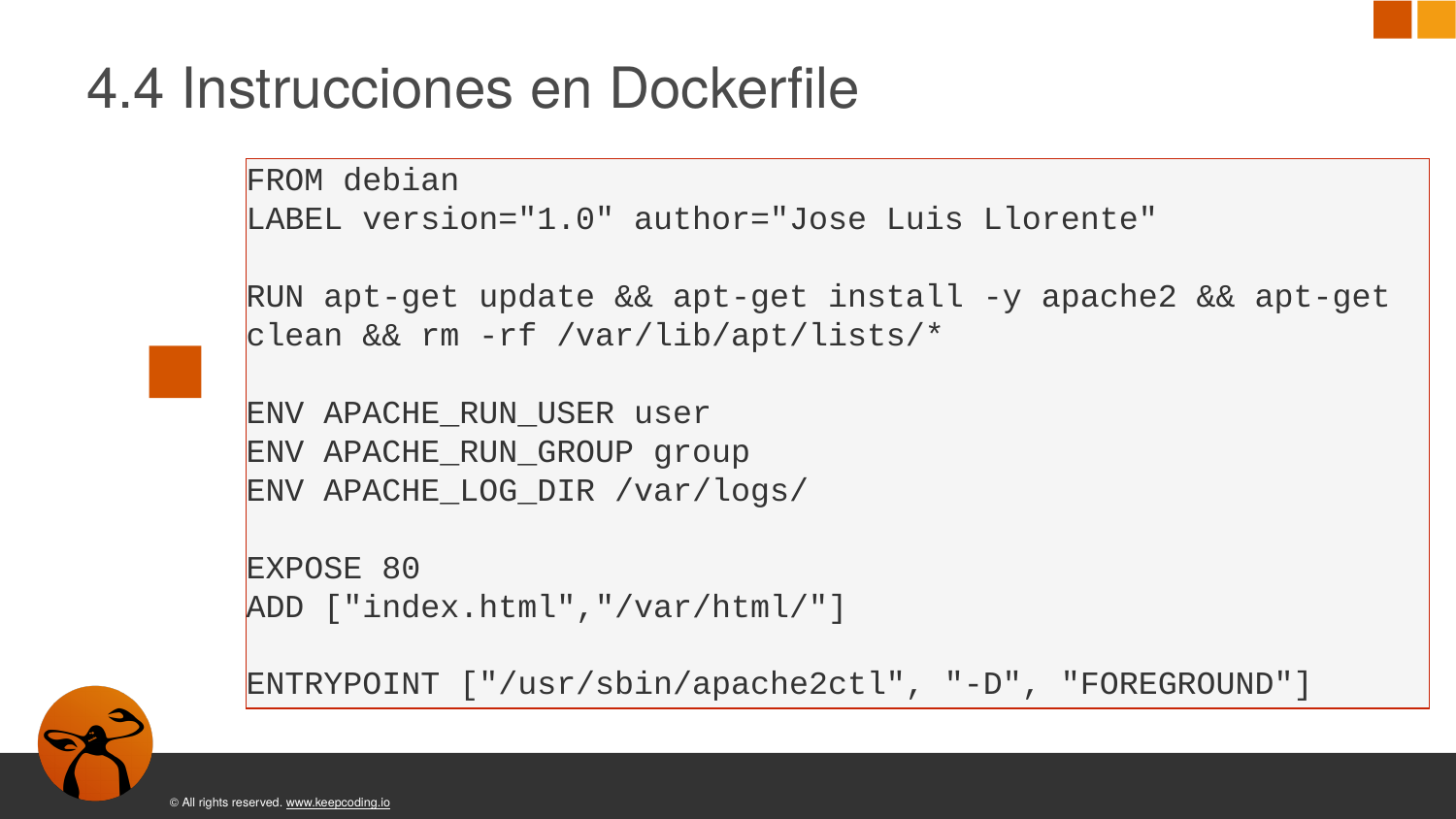

4.4 Instrucciones en Dockerfile

FROM debian
LABEL version="1.0" author="Jose Luis Llorente"

RUN apt-get update && apt-get install -y apache2 && apt-get clean && rm -rf /var/lib/apt/lists/*

ENV APACHE_RUN_USER user
ENV APACHE_RUN_GROUP group
ENV APACHE_LOG_DIR /var/logs/

EXPOSE 80
ADD ["index.html","/var/html/"]

ENTRYPOINT ["/usr/sbin/apache2ctl", "-D", "FOREGROUND"]